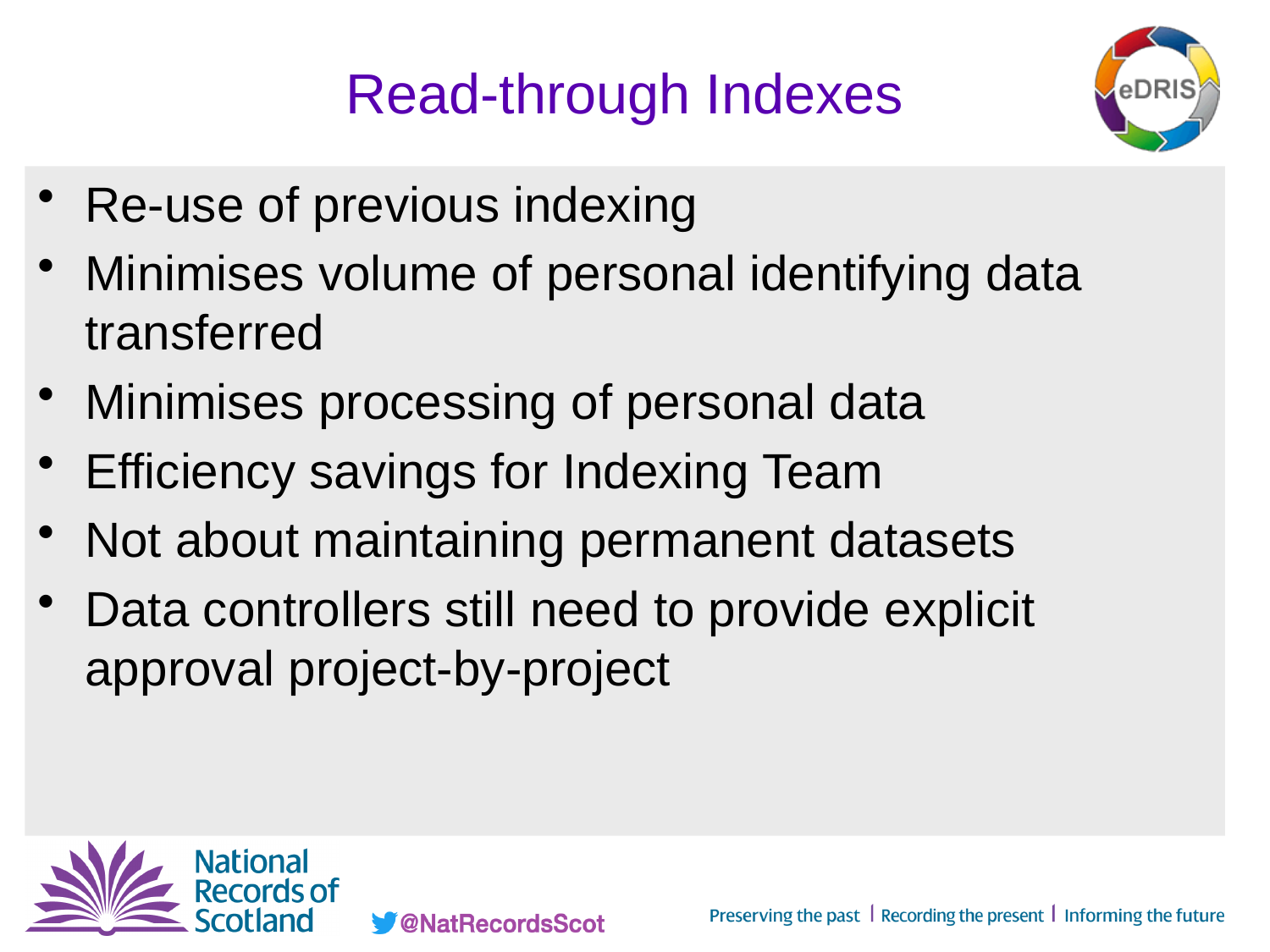

# Read-through Indexes
Re-use of previous indexing
Minimises volume of personal identifying data transferred
Minimises processing of personal data
Efficiency savings for Indexing Team
Not about maintaining permanent datasets
Data controllers still need to provide explicit approval project-by-project